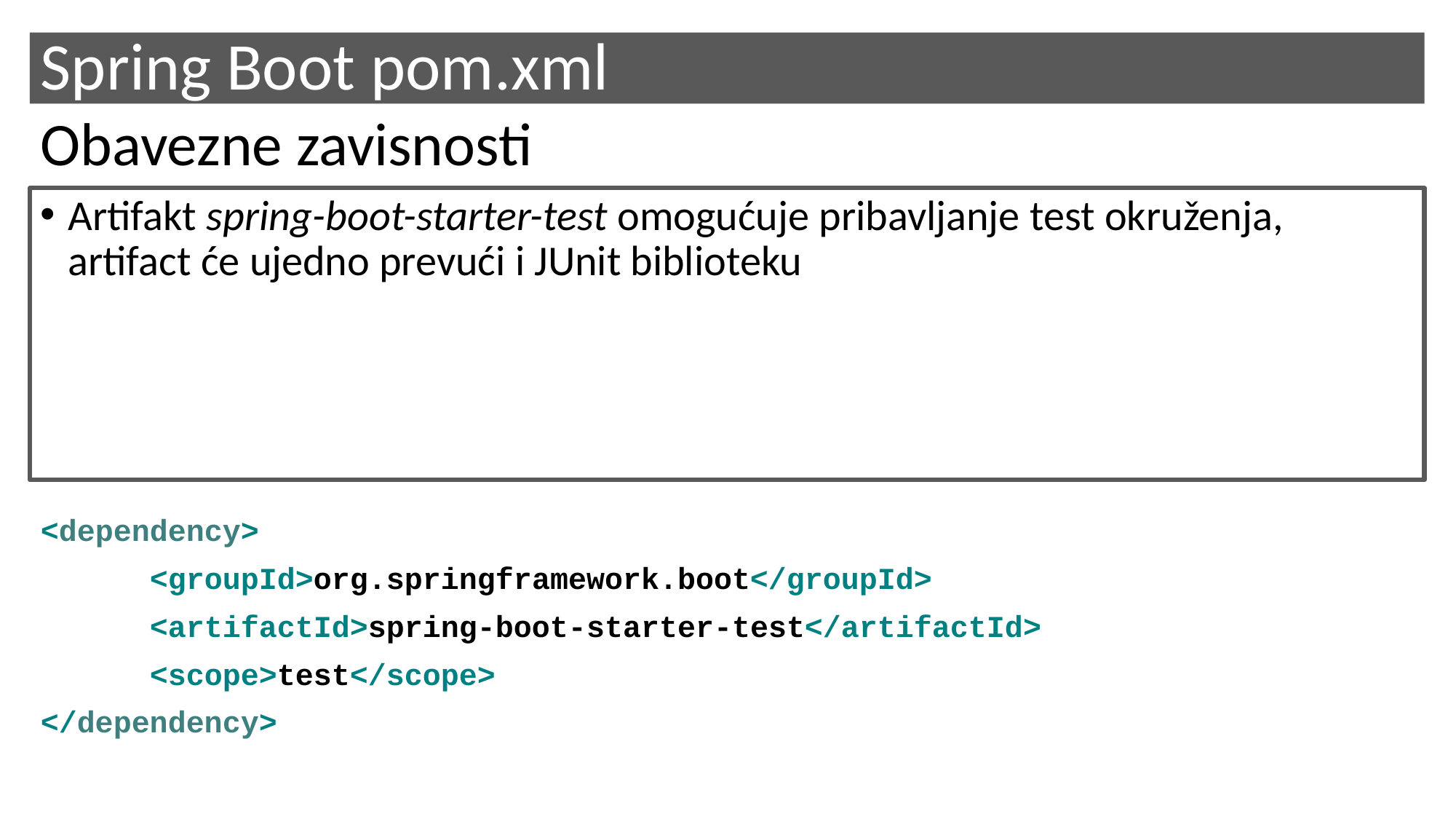

Spring Boot pom.xml
Obavezne zavisnosti
Artifakt spring-boot-starter-test omogućuje pribavljanje test okruženja, artifact će ujedno prevući i JUnit biblioteku
<dependency>
	<groupId>org.springframework.boot</groupId>
	<artifactId>spring-boot-starter-test</artifactId>
	<scope>test</scope>
</dependency>